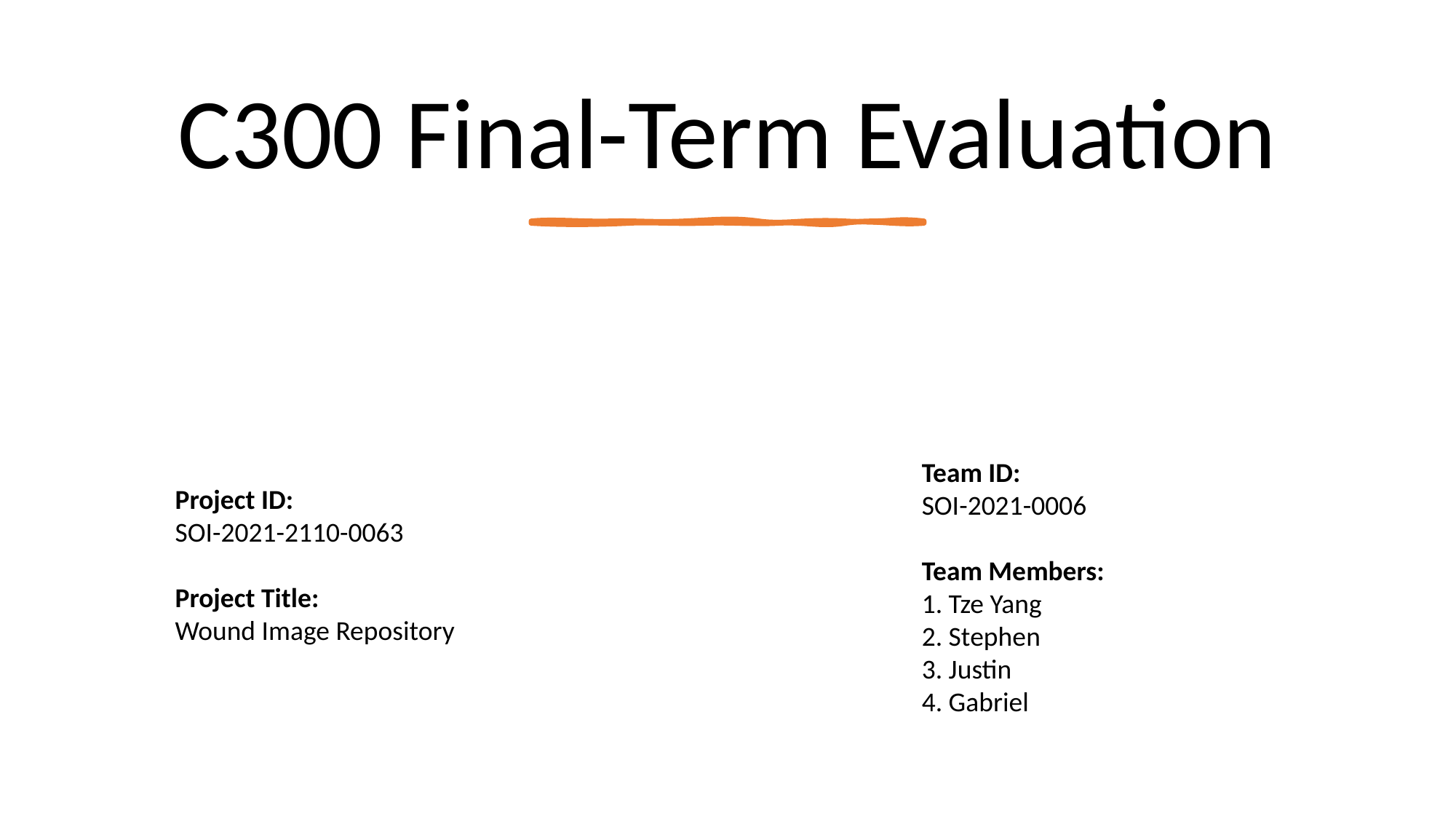

# C300 Final-Term Evaluation

Team ID:
SOI-2021-0006

Team Members:
1. Tze Yang
2. Stephen
3. Justin
4. Gabriel
Project ID:
SOI-2021-2110-0063

Project Title:
Wound Image Repository